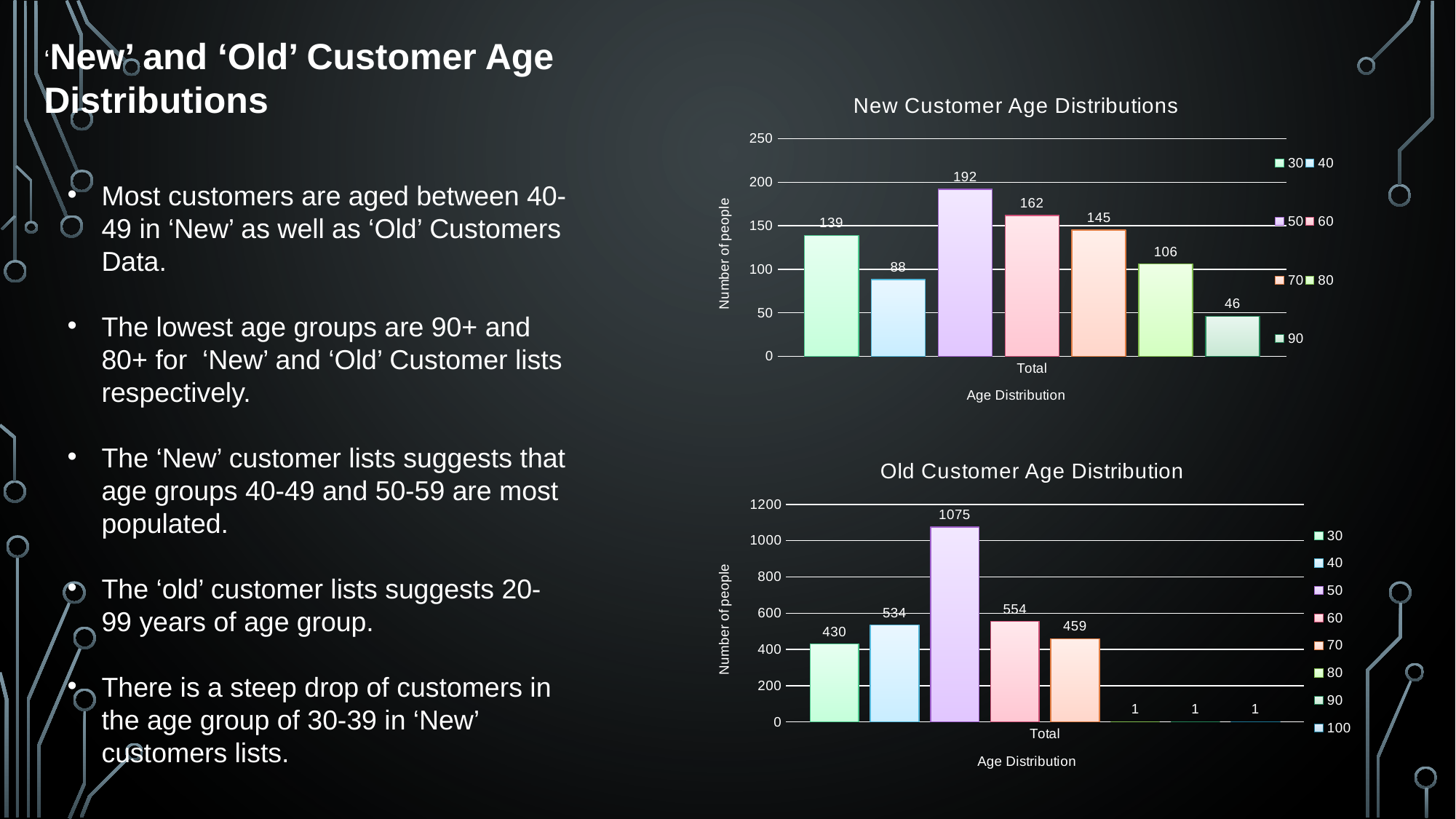

‘New’ and ‘Old’ Customer Age Distributions

### Chart: New Customer Age Distributions

| Category | 30 | 40 | 50 | 60 | 70 | 80 | 90 |
|---|---|---|---|---|---|---|---|
| Total | 139.0 | 88.0 | 192.0 | 162.0 | 145.0 | 106.0 | 46.0 |
Most customers are aged between 40-49 in ‘New’ as well as ‘Old’ Customers Data.

The lowest age groups are 90+ and 80+ for  ‘New’ and ‘Old’ Customer lists respectively.

The ‘New’ customer lists suggests that age groups 40-49 and 50-59 are most populated.

The ‘old’ customer lists suggests 20-99 years of age group.

There is a steep drop of customers in the age group of 30-39 in ‘New’ customers lists.

### Chart: Old Customer Age Distribution

| Category | 30 | 40 | 50 | 60 | 70 | 80 | 90 | 100 |
|---|---|---|---|---|---|---|---|---|
| Total | 430.0 | 534.0 | 1075.0 | 554.0 | 459.0 | 1.0 | 1.0 | 1.0 |